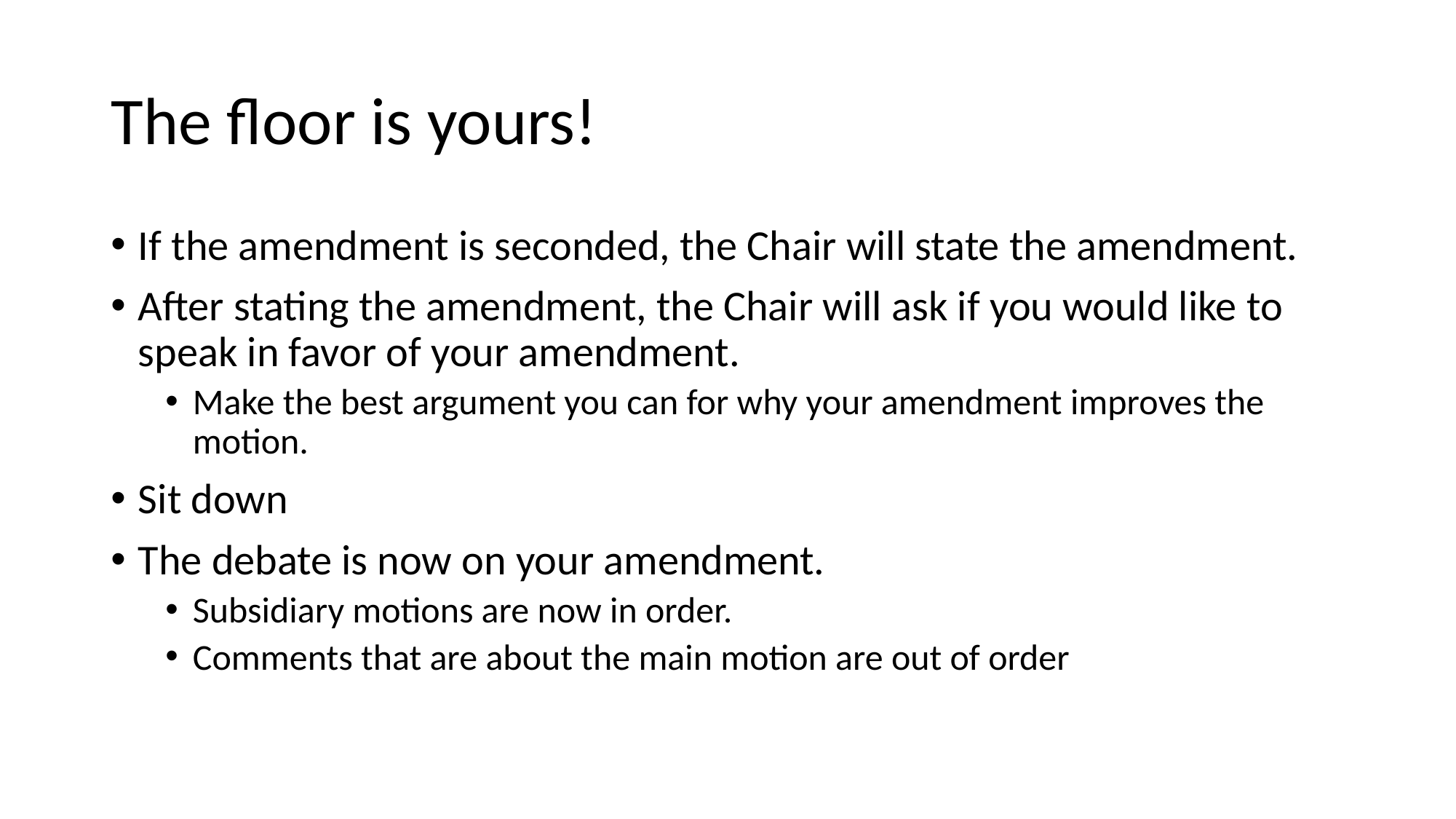

# The floor is yours!
If the amendment is seconded, the Chair will state the amendment.
After stating the amendment, the Chair will ask if you would like to speak in favor of your amendment.
Make the best argument you can for why your amendment improves the motion.
Sit down
The debate is now on your amendment.
Subsidiary motions are now in order.
Comments that are about the main motion are out of order